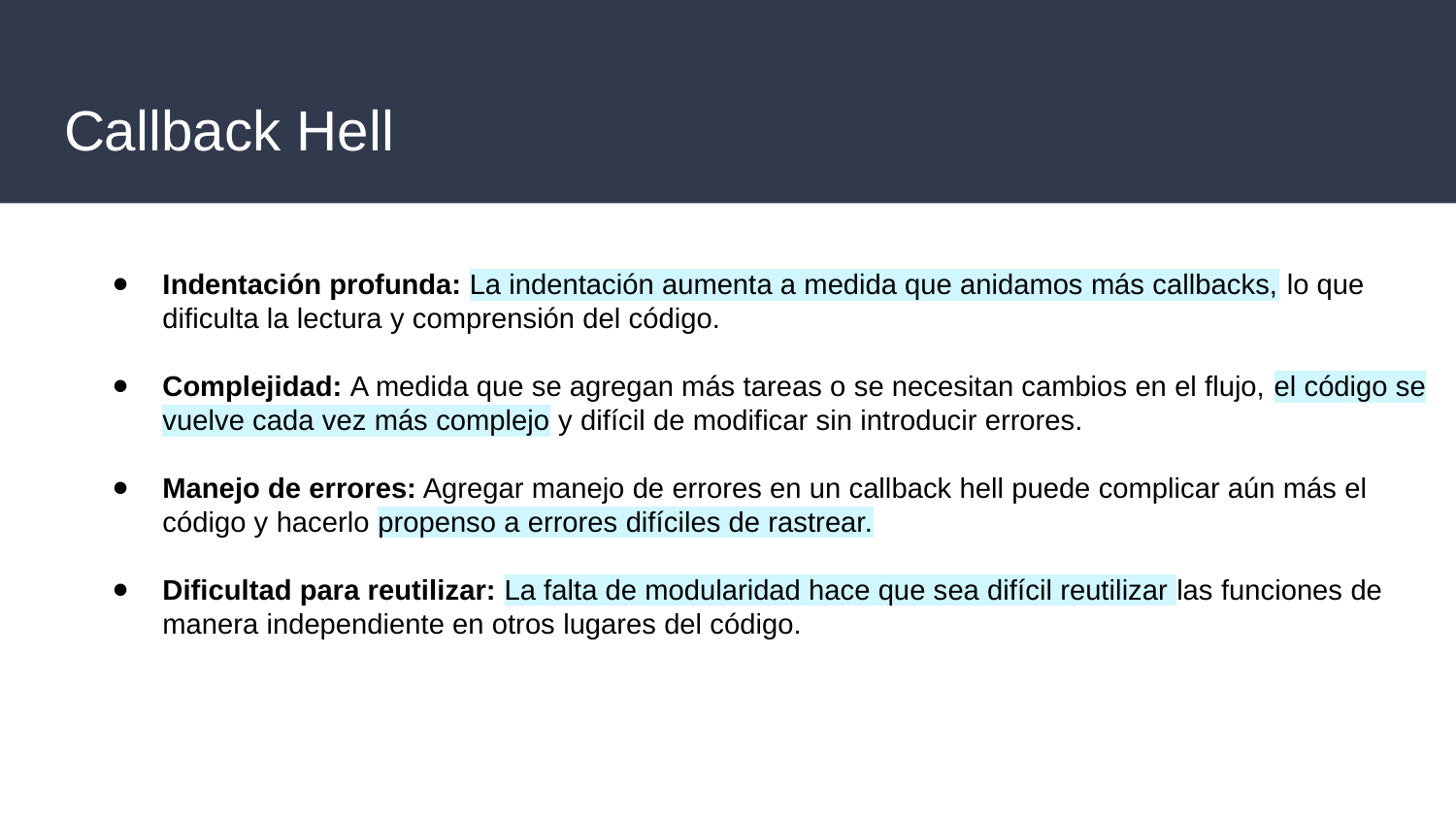

# Callback Hell
Indentación profunda: La indentación aumenta a medida que anidamos más callbacks, lo que dificulta la lectura y comprensión del código.

Complejidad: A medida que se agregan más tareas o se necesitan cambios en el flujo, el código se vuelve cada vez más complejo y difícil de modificar sin introducir errores.

Manejo de errores: Agregar manejo de errores en un callback hell puede complicar aún más el código y hacerlo propenso a errores difíciles de rastrear.

Dificultad para reutilizar: La falta de modularidad hace que sea difícil reutilizar las funciones de manera independiente en otros lugares del código.